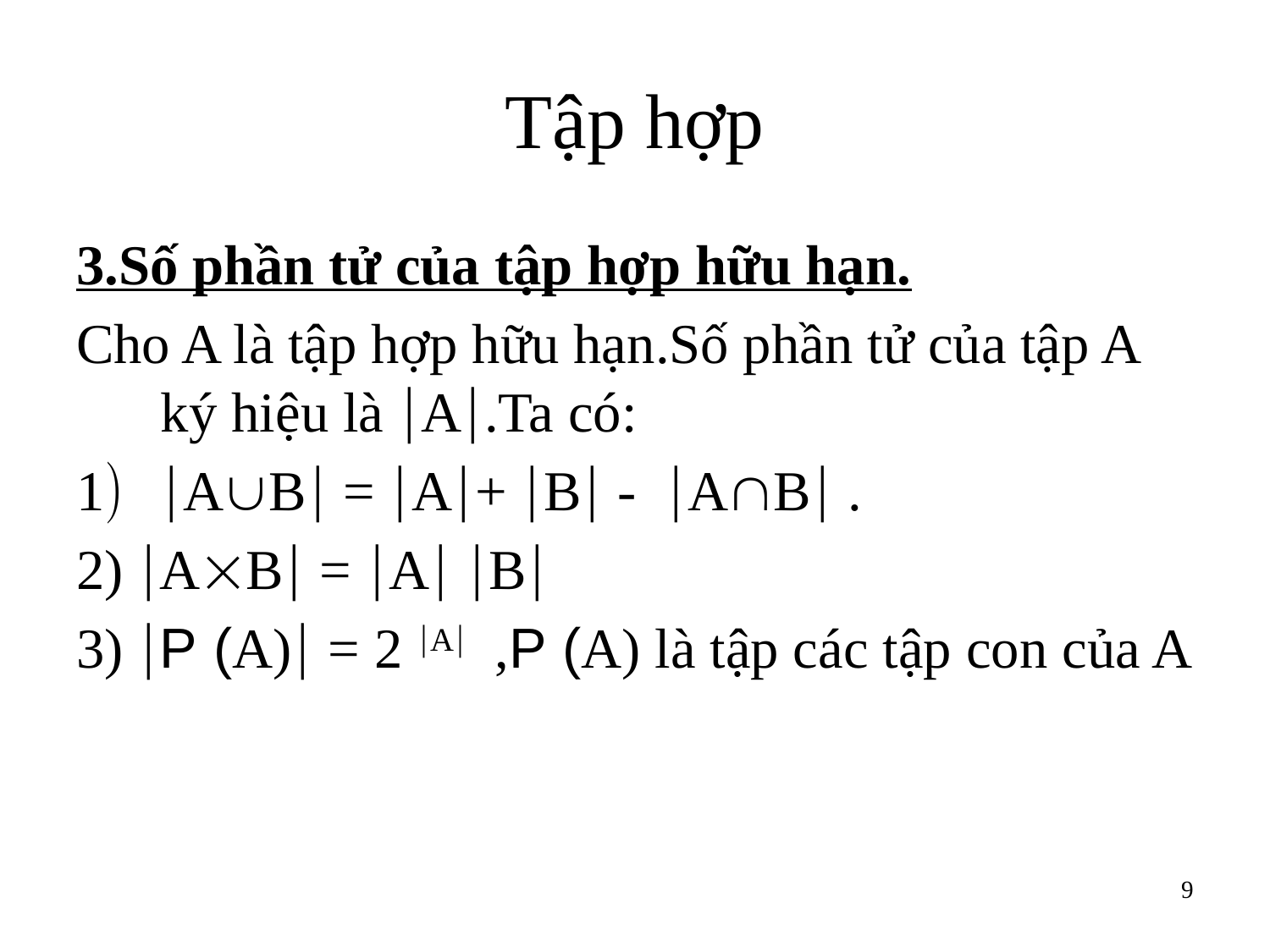

# Tập hợp
3.Số phần tử của tập hợp hữu hạn.
Cho A là tập hợp hữu hạn.Số phần tử của tập A ký hiệu là |A|.Ta có:
|A∪B| = |A|+ |B| -  |A∩B| .
2) |A×B| = |A| |B|
3) |P (A)| = 2 |A|  ,P (A) là tập các tập con của A
9